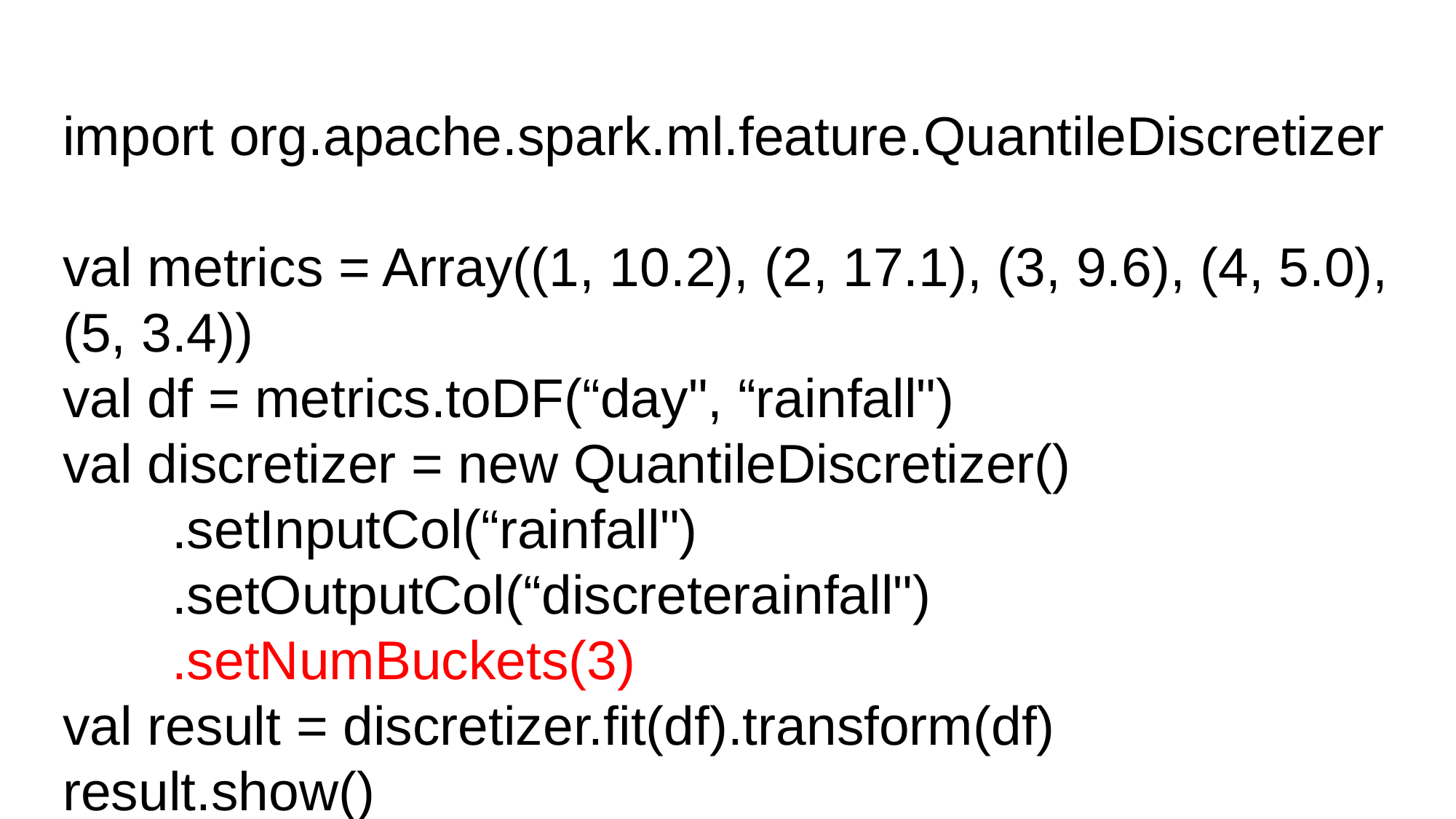

import org.apache.spark.ml.feature.QuantileDiscretizer

val metrics = Array((1, 10.2), (2, 17.1), (3, 9.6), (4, 5.0), (5, 3.4))
val df = metrics.toDF(“day", “rainfall")
val discretizer = new QuantileDiscretizer()
	.setInputCol(“rainfall")
	.setOutputCol(“discreterainfall")
	.setNumBuckets(3)
val result = discretizer.fit(df).transform(df)
result.show()